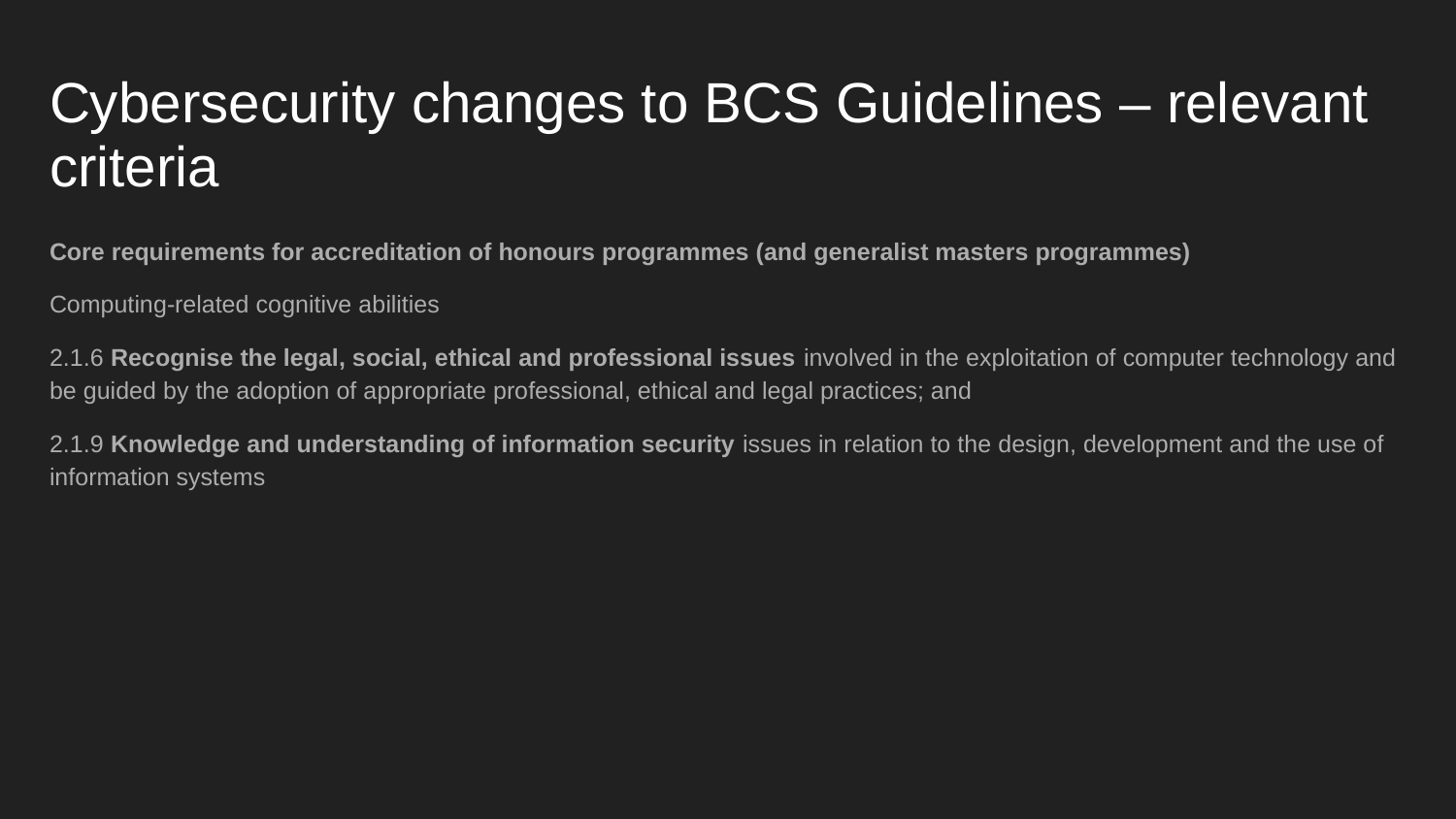

# Cybersecurity changes to BCS Guidelines – relevant criteria
Core requirements for accreditation of honours programmes (and generalist masters programmes)
Computing-related cognitive abilities
2.1.6 Recognise the legal, social, ethical and professional issues involved in the exploitation of computer technology and be guided by the adoption of appropriate professional, ethical and legal practices; and
2.1.9 Knowledge and understanding of information security issues in relation to the design, development and the use of information systems